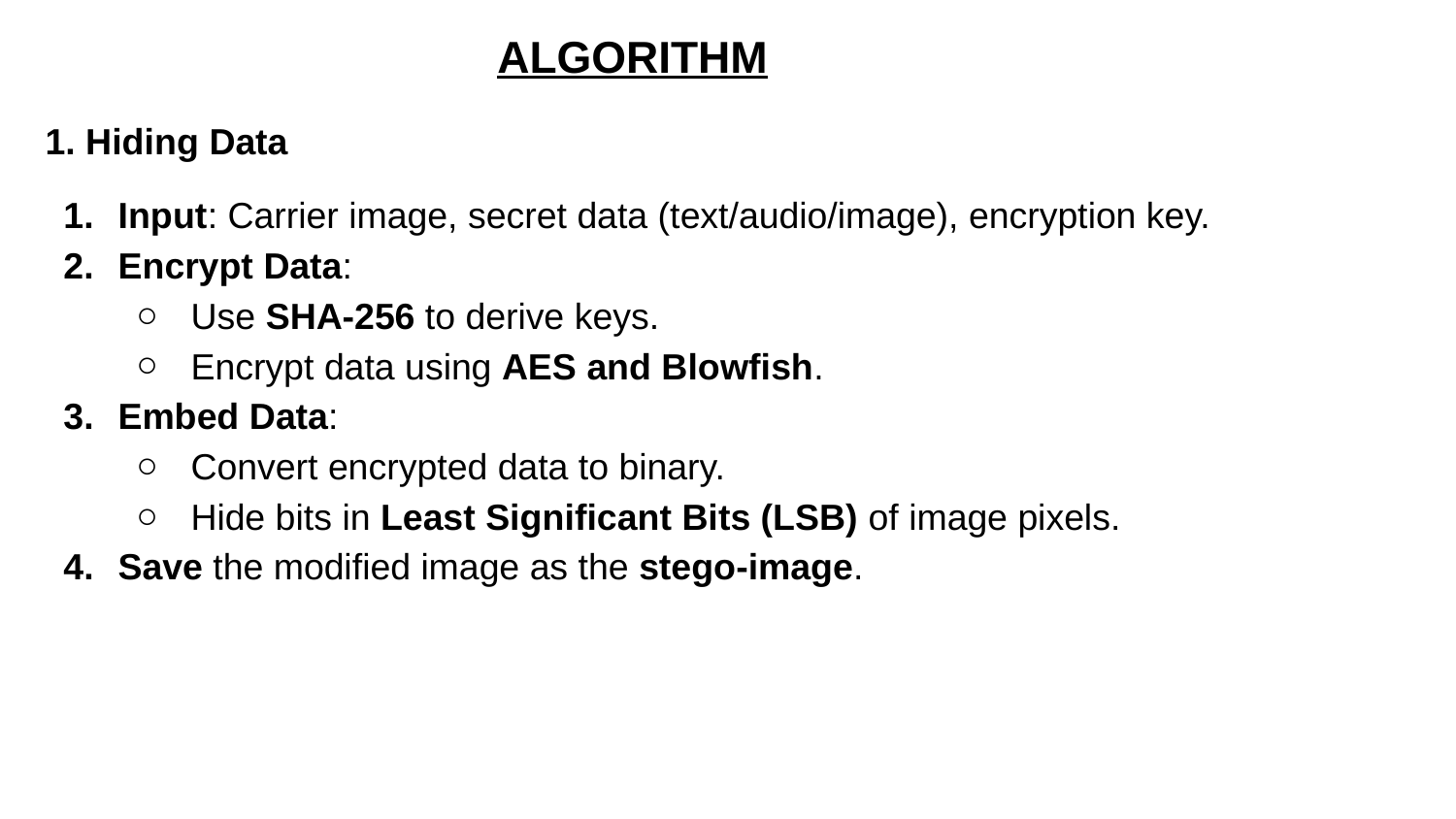

# ALGORITHM
1. Hiding Data
Input: Carrier image, secret data (text/audio/image), encryption key.
Encrypt Data:
Use SHA-256 to derive keys.
Encrypt data using AES and Blowfish.
Embed Data:
Convert encrypted data to binary.
Hide bits in Least Significant Bits (LSB) of image pixels.
Save the modified image as the stego-image.